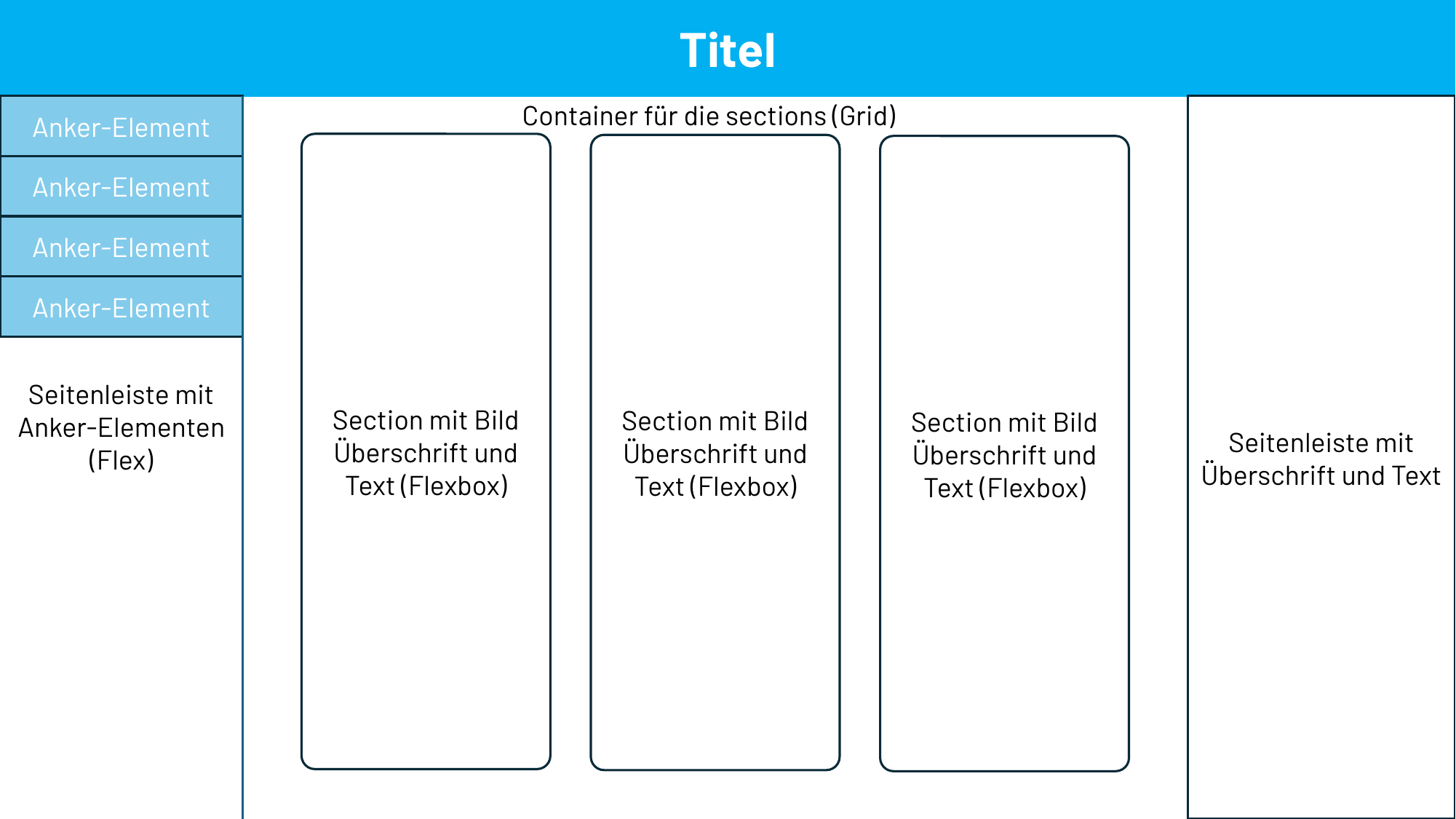

Titel
Gesamte Seite:
Flexbox mit Titel und Content (Flexbox)
Container für die sections (Grid)
Anker-Element
Seitenleiste mit Überschrift und Text
Section mit Bild Überschrift und Text (Flexbox)
Section mit Bild Überschrift und Text (Flexbox)
Section mit Bild Überschrift und Text (Flexbox)
Anker-Element
Anker-Element
Anker-Element
Seitenleiste mit Anker-Elementen (Flex)